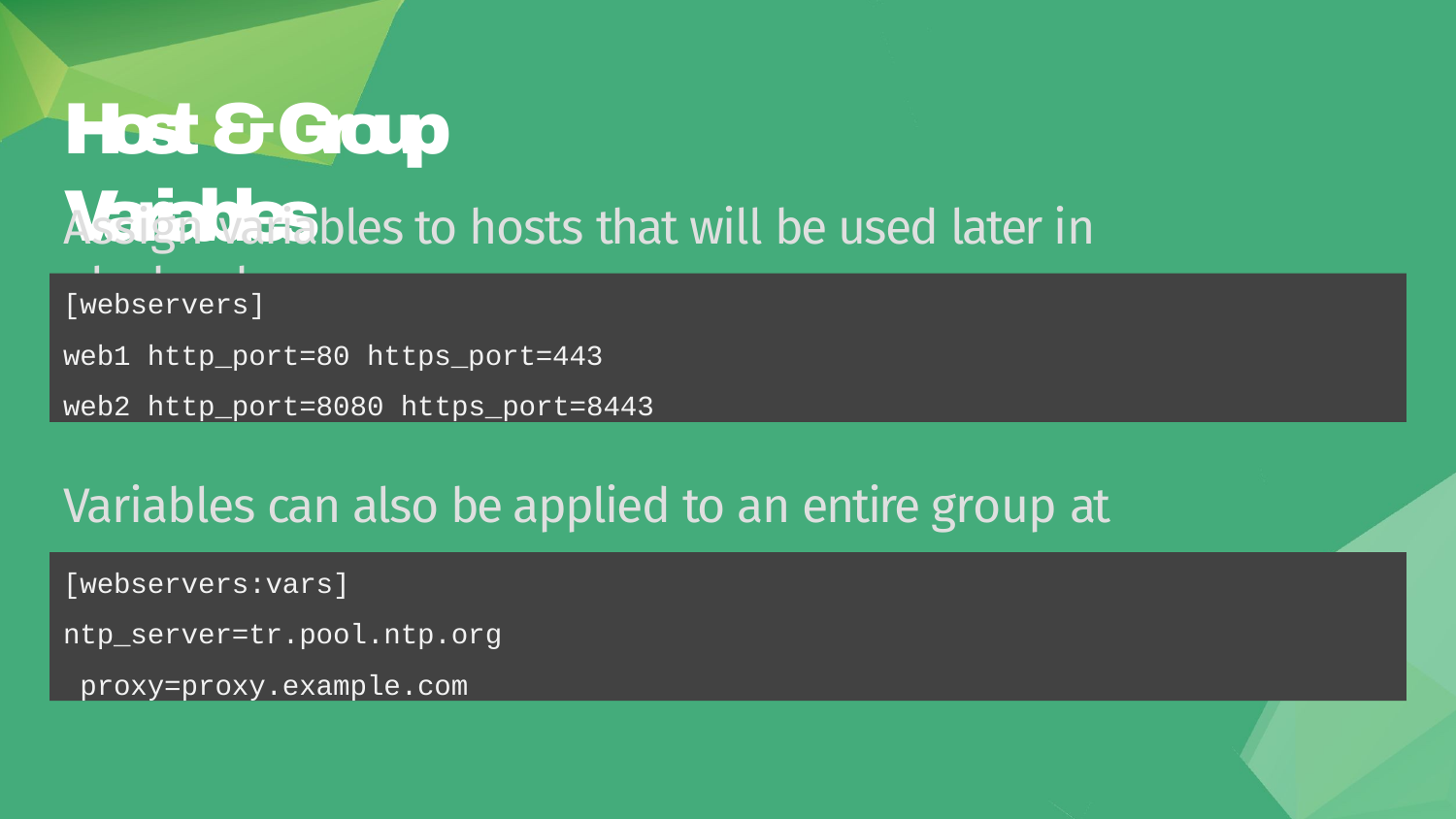

# Host & Group Variables
Assign variables to hosts that will be used later in playbooks
[webservers]
web1 http_port=80 https_port=443  web2 http_port=8080 https_port=8443
Variables can also be applied to an entire group at once
[webservers:vars]
ntp_server=tr.pool.ntp.org  proxy=proxy.example.com